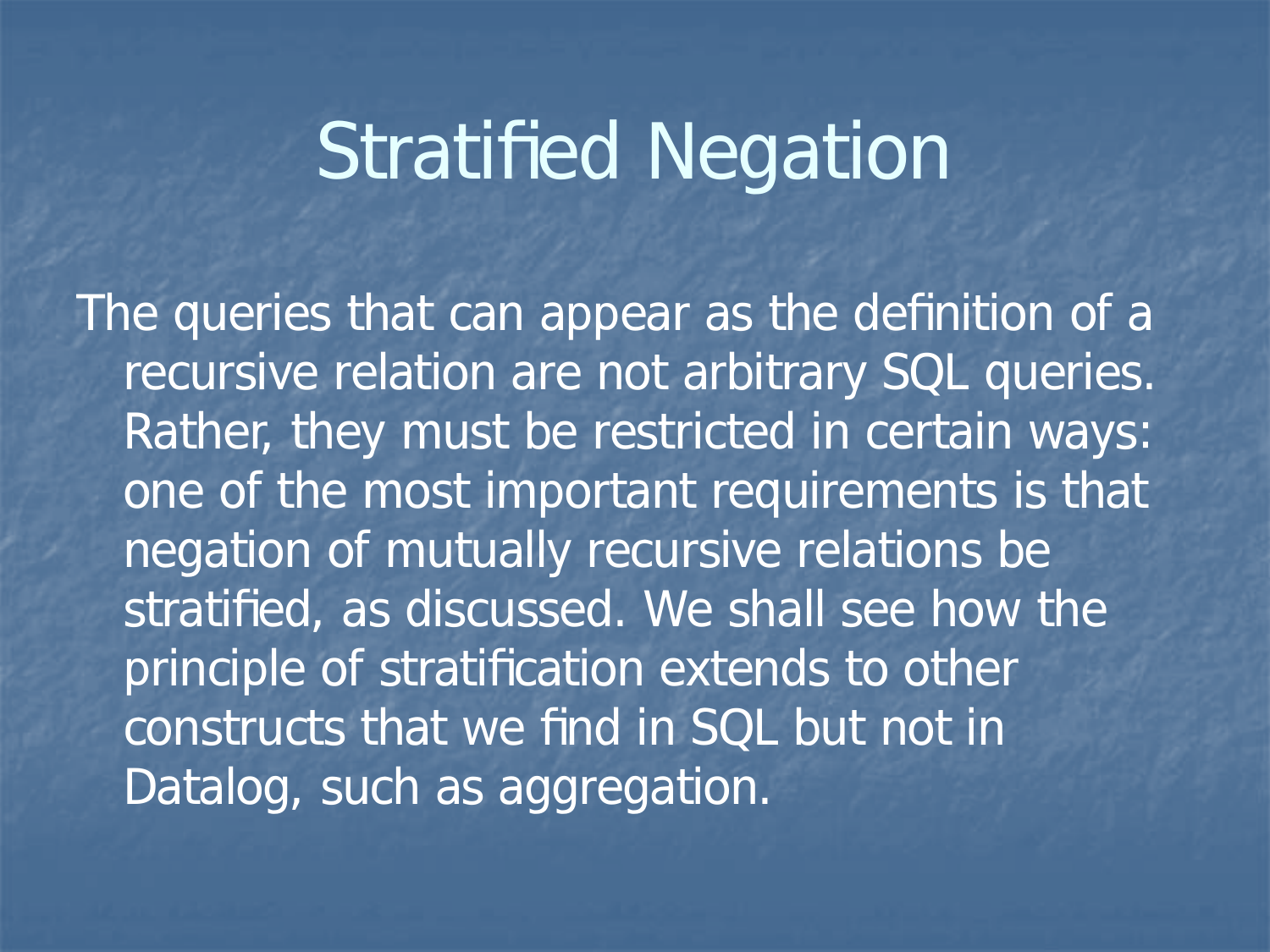

# Stratified Negation
The queries that can appear as the definition of a recursive relation are not arbitrary SQL queries. Rather, they must be restricted in certain ways: one of the most important requirements is that negation of mutually recursive relations be stratified, as discussed. We shall see how the principle of stratification extends to other constructs that we find in SQL but not in Datalog, such as aggregation.